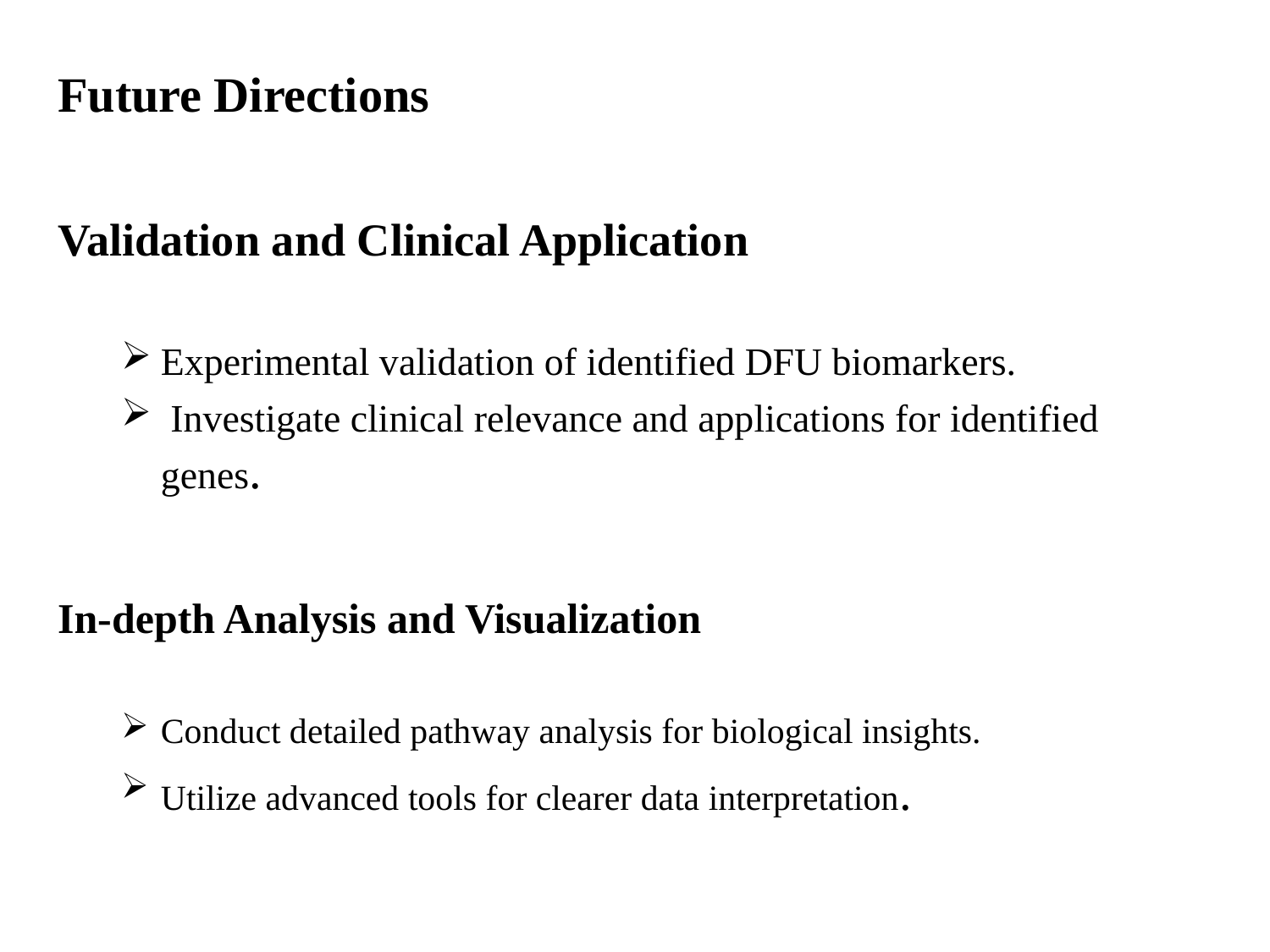

Future Directions

Validation and Clinical Application

Experimental validation of identified DFU biomarkers.
 Investigate clinical relevance and applications for identified genes.

In-depth Analysis and Visualization

Conduct detailed pathway analysis for biological insights.
Utilize advanced tools for clearer data interpretation.